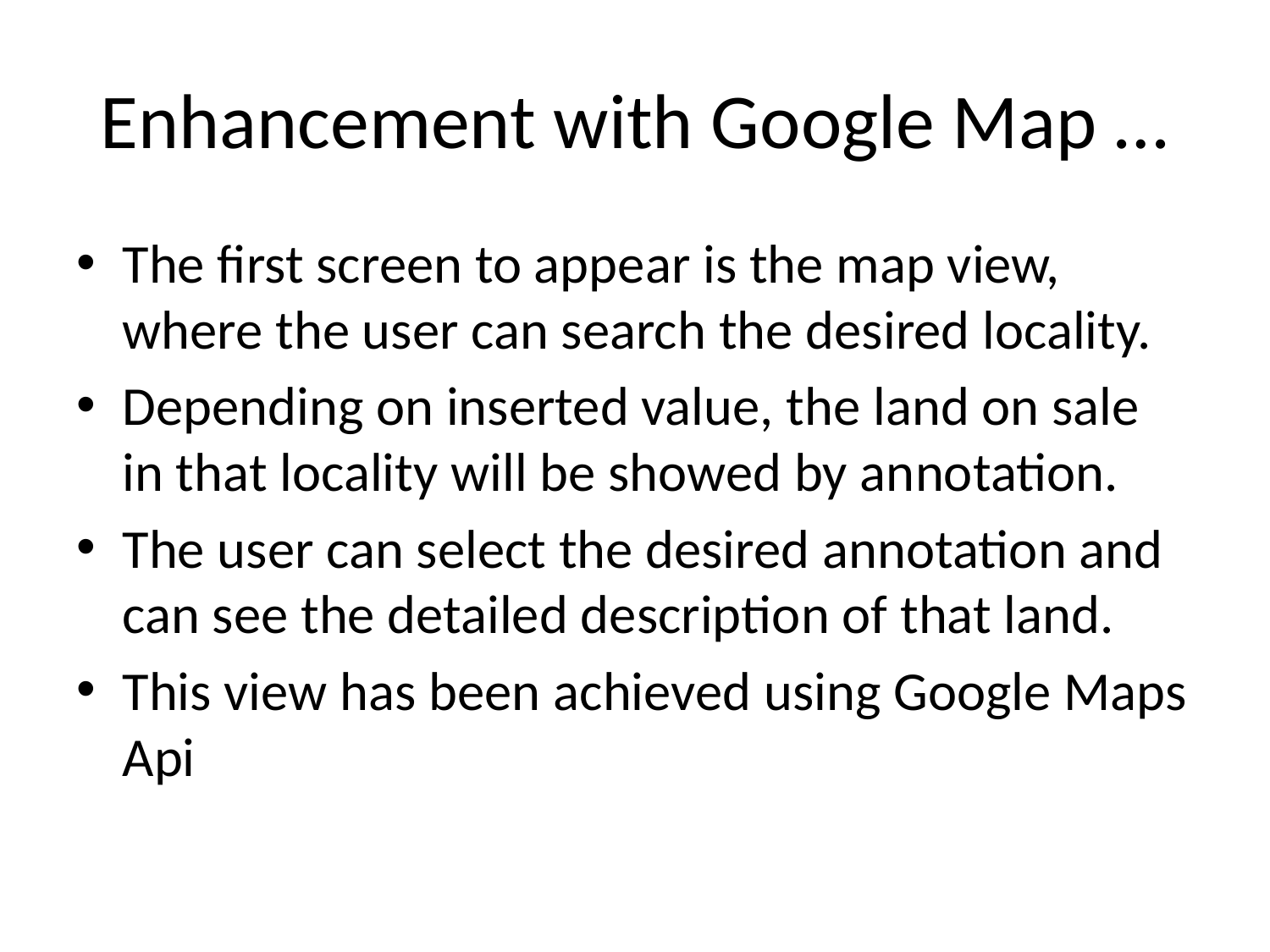

# Enhancement with Google Map …
The first screen to appear is the map view, where the user can search the desired locality.
Depending on inserted value, the land on sale in that locality will be showed by annotation.
The user can select the desired annotation and can see the detailed description of that land.
This view has been achieved using Google Maps Api